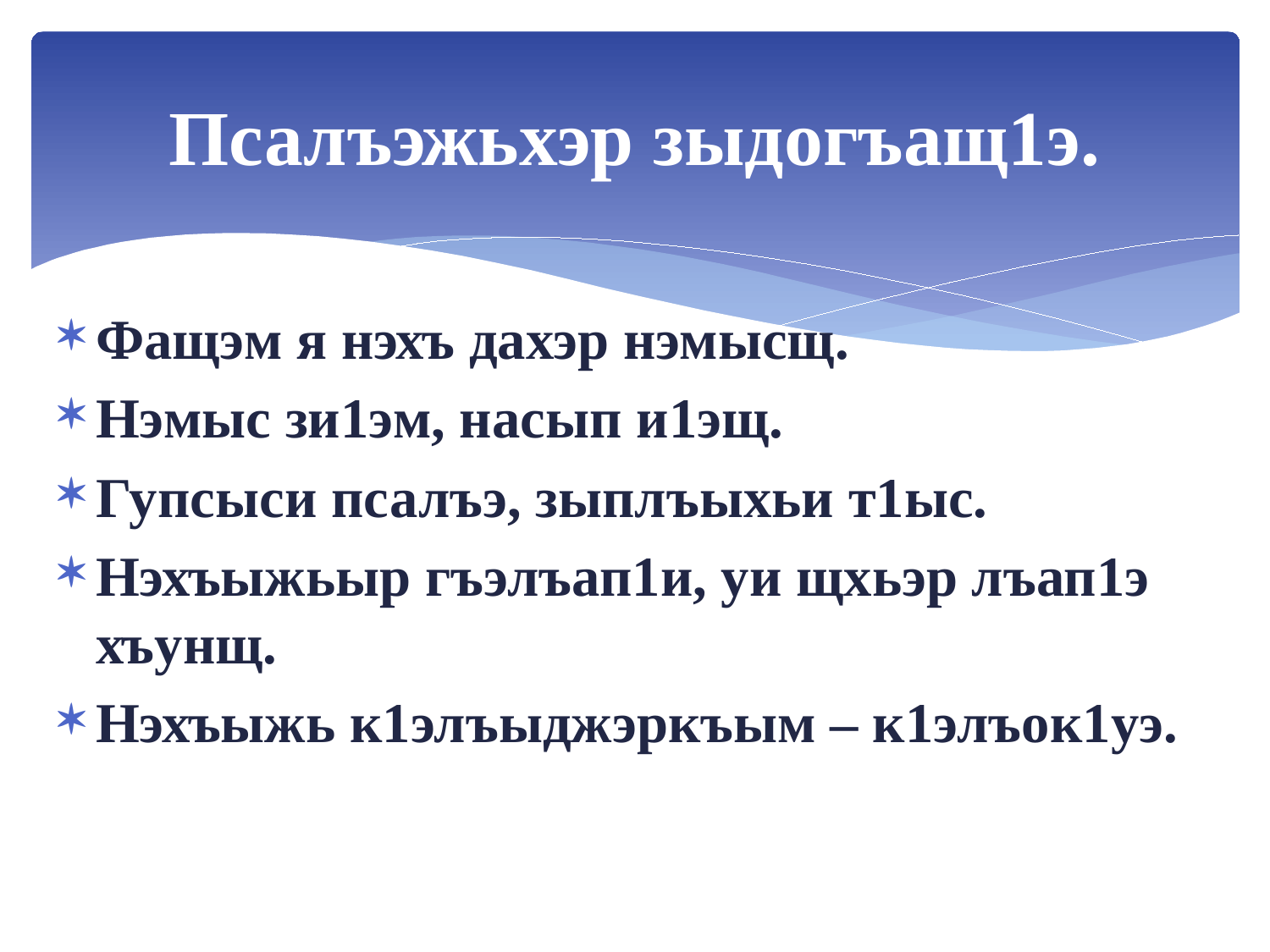

# Псалъэжьхэр зыдогъащ1э.
Фащэм я нэхъ дахэр нэмысщ.
Нэмыс зи1эм, насып и1эщ.
Гупсыси псалъэ, зыплъыхьи т1ыс.
Нэхъыжьыр гъэлъап1и, уи щхьэр лъап1э хъунщ.
Нэхъыжь к1элъыджэркъым – к1элъок1уэ.